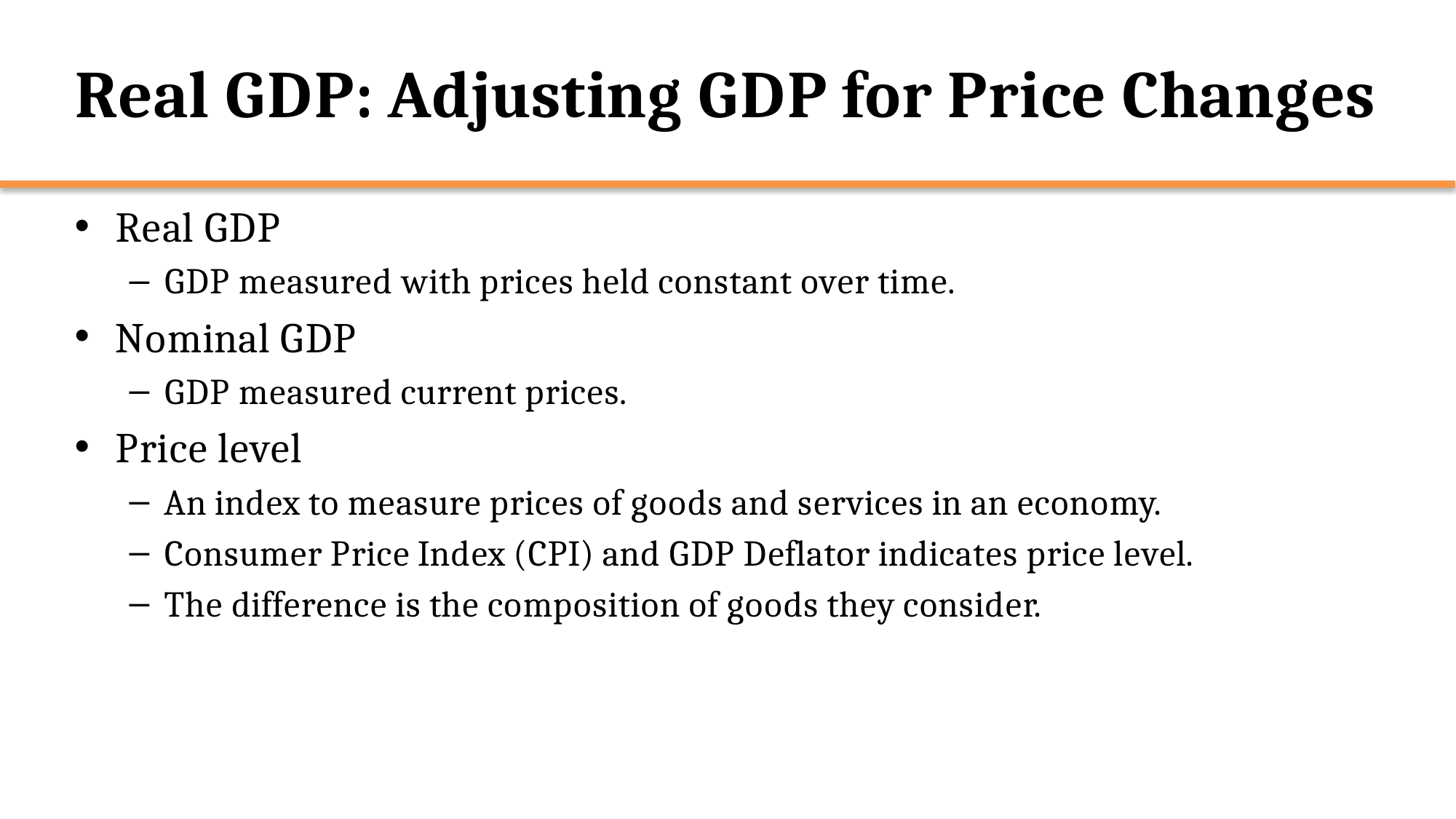

# Real GDP: Adjusting GDP for Price Changes
Real GDP
GDP measured with prices held constant over time.
Nominal GDP
GDP measured current prices.
Price level
An index to measure prices of goods and services in an economy.
Consumer Price Index (CPI) and GDP Deflator indicates price level.
The difference is the composition of goods they consider.